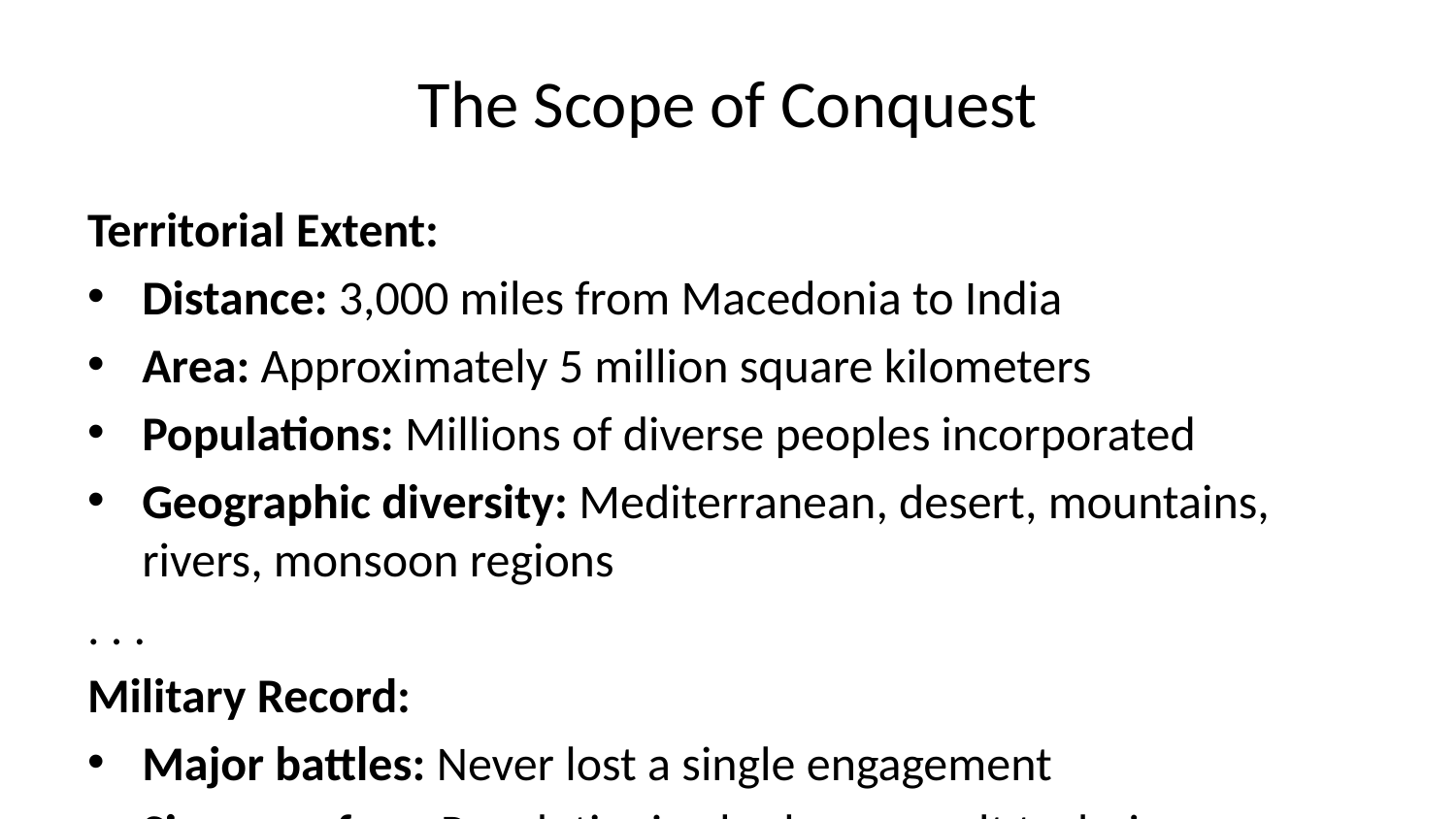

# The Scope of Conquest
Territorial Extent:
Distance: 3,000 miles from Macedonia to India
Area: Approximately 5 million square kilometers
Populations: Millions of diverse peoples incorporated
Geographic diversity: Mediterranean, desert, mountains, rivers, monsoon regions
. . .
Military Record:
Major battles: Never lost a single engagement
Siege warfare: Revolutionized urban assault techniques
Tactical innovation: Combined arms warfare perfected
Strategic vision: First truly intercontinental military campaign
. . .
Historical Assessment:
Immediate impact: Destruction of Persian Empire, Greek cultural expansion
Long-term consequences: Foundation for Roman expansion, preservation of Greek learning
Modern evaluation: Greatest military achievement in ancient history